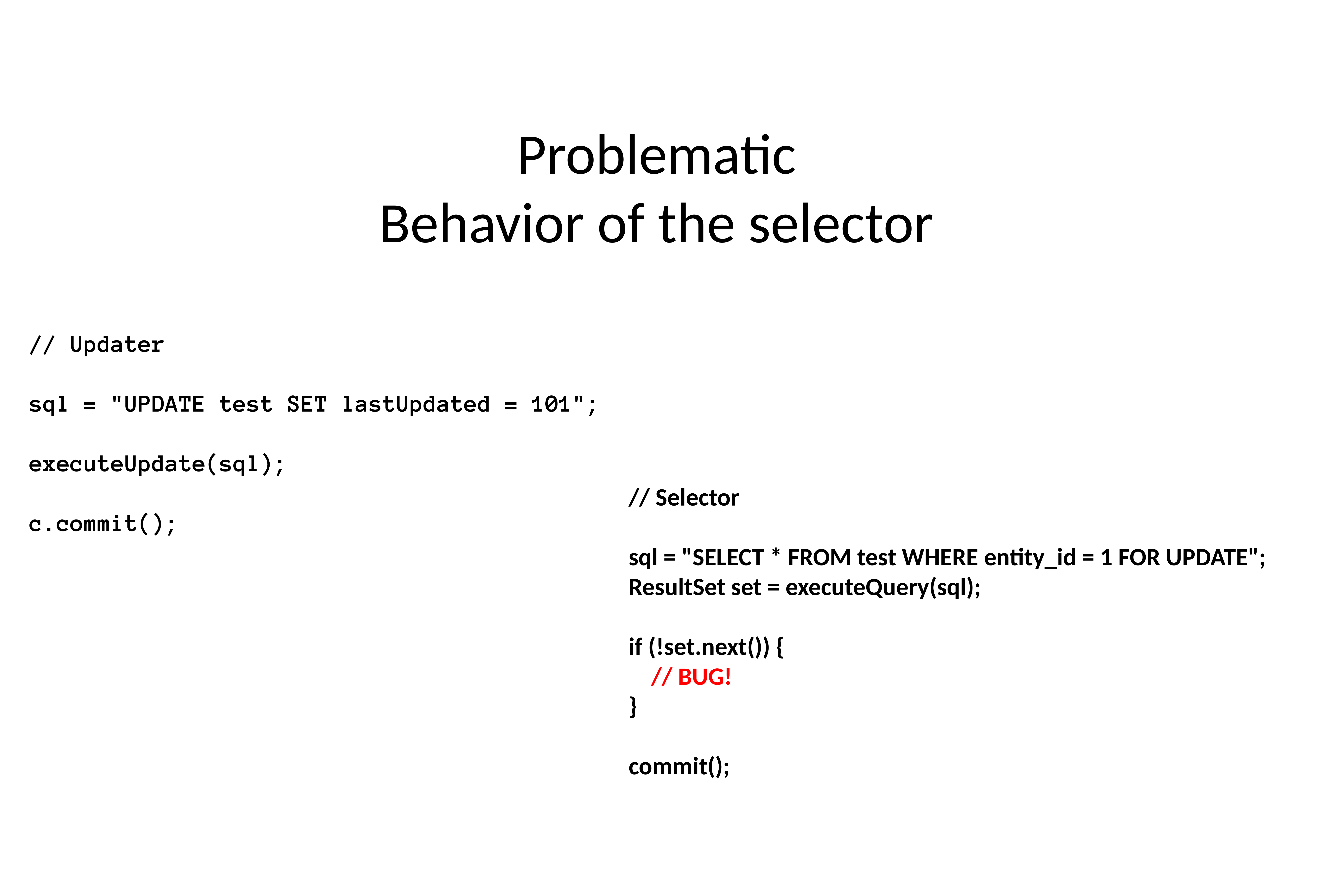

Problematic
Behavior of the selector
// Updater

sql = "UPDATE test SET lastUpdated = 101";

executeUpdate(sql);

c.commit();
// Selector

sql = "SELECT * FROM test WHERE entity_id = 1 FOR UPDATE";
ResultSet set = executeQuery(sql);

if (!set.next()) {
    // BUG!
}

commit();